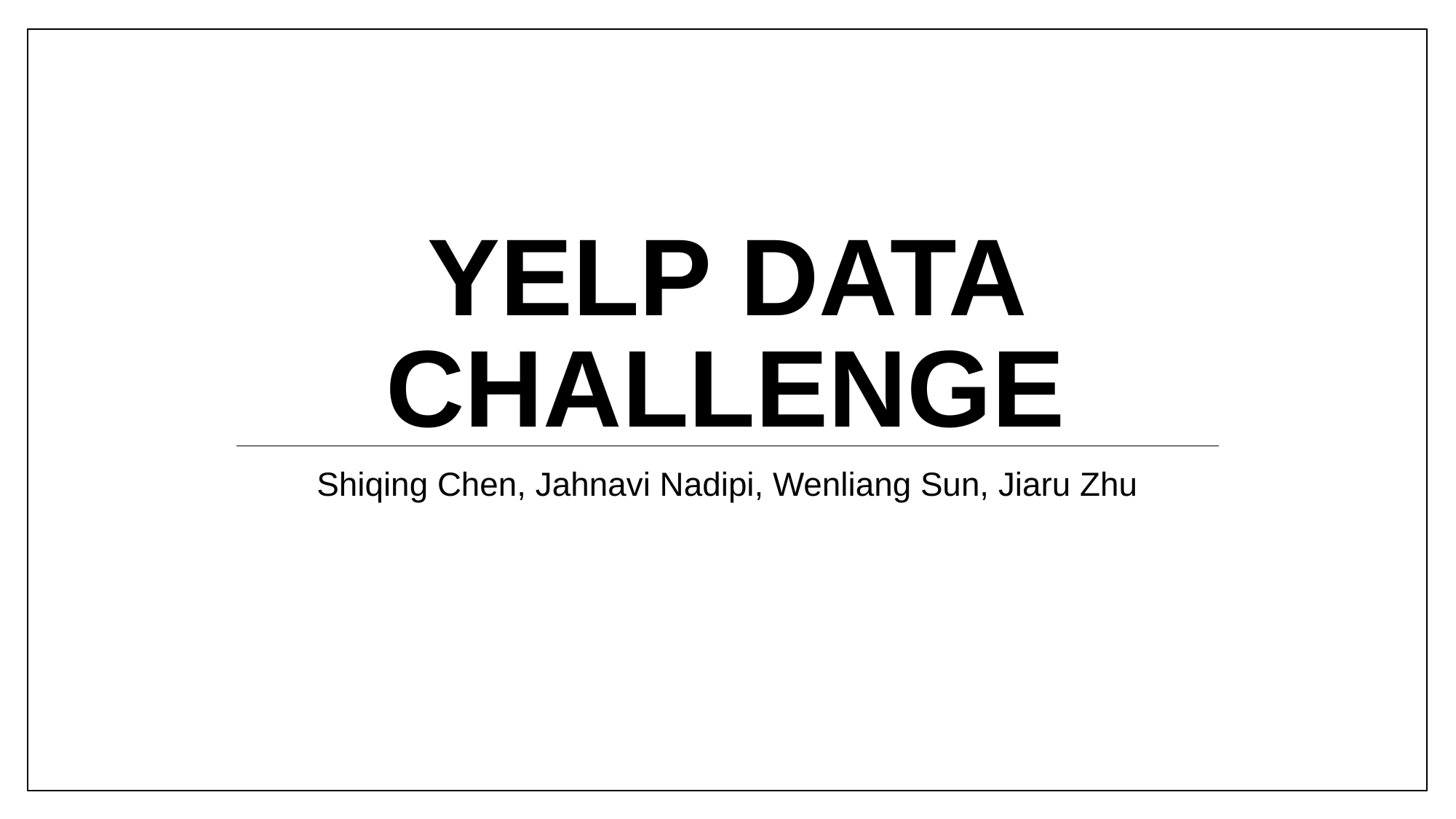

# YELP DATA challenge
Shiqing Chen, Jahnavi Nadipi, Wenliang Sun, Jiaru Zhu